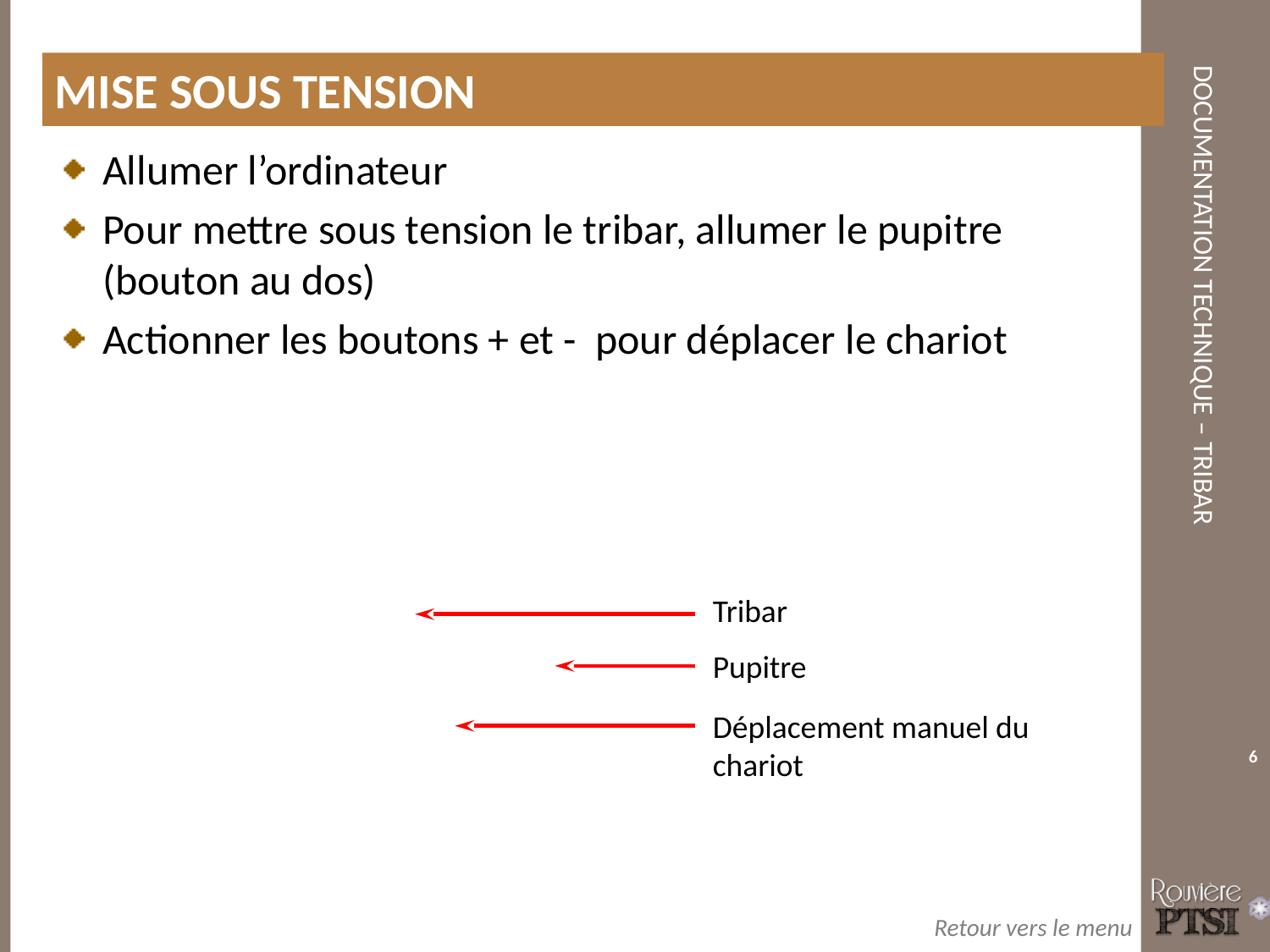

Mise sous tension
Allumer l’ordinateur
Pour mettre sous tension le tribar, allumer le pupitre (bouton au dos)
Actionner les boutons + et -  pour déplacer le chariot
Tribar
Pupitre
Déplacement manuel du chariot
6
Retour vers le menu